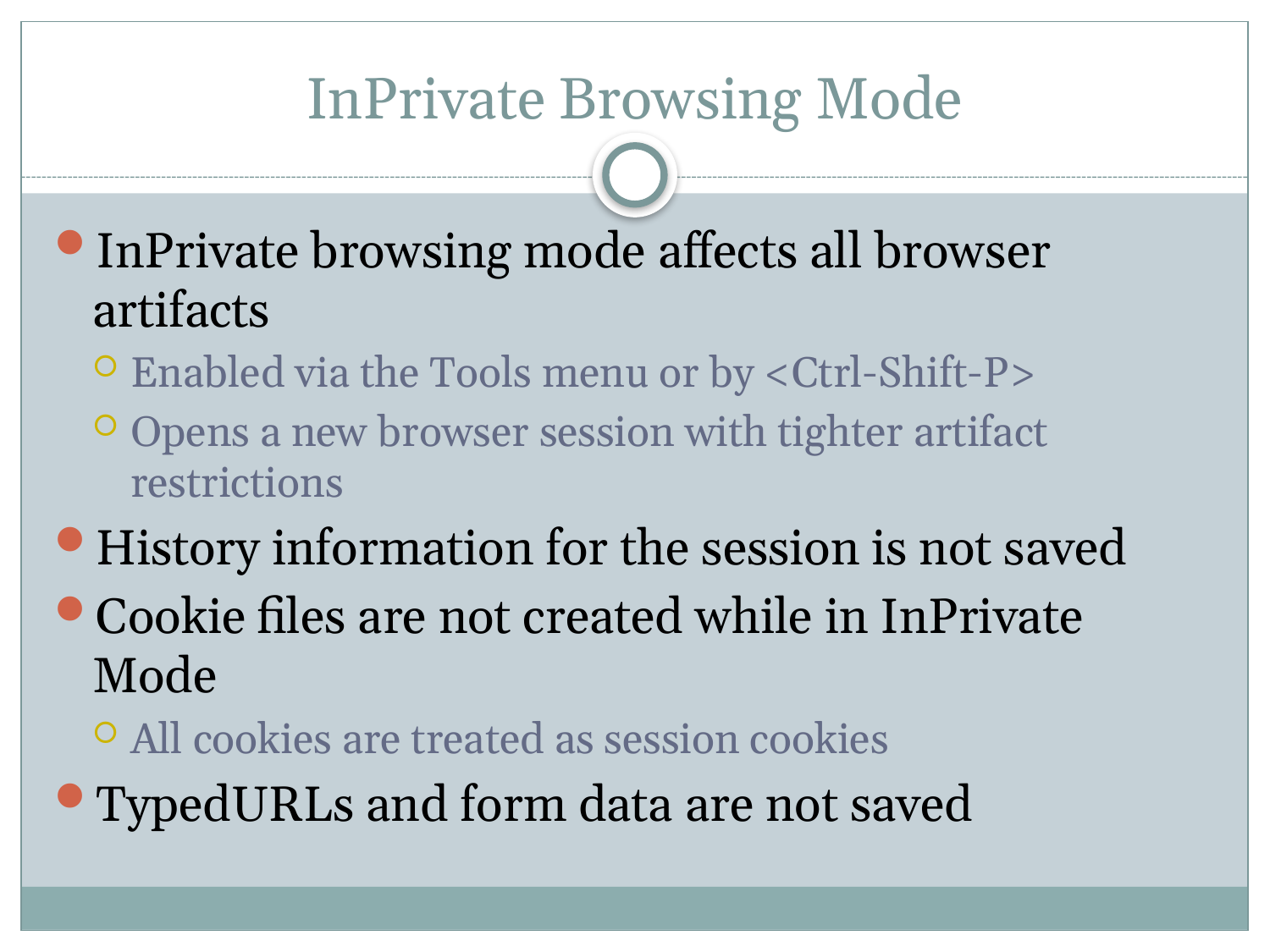

# InPrivate Browsing Mode
InPrivate browsing mode affects all browser artifacts
Enabled via the Tools menu or by <Ctrl-Shift-P>
Opens a new browser session with tighter artifact restrictions
History information for the session is not saved
Cookie files are not created while in InPrivate Mode
All cookies are treated as session cookies
TypedURLs and form data are not saved